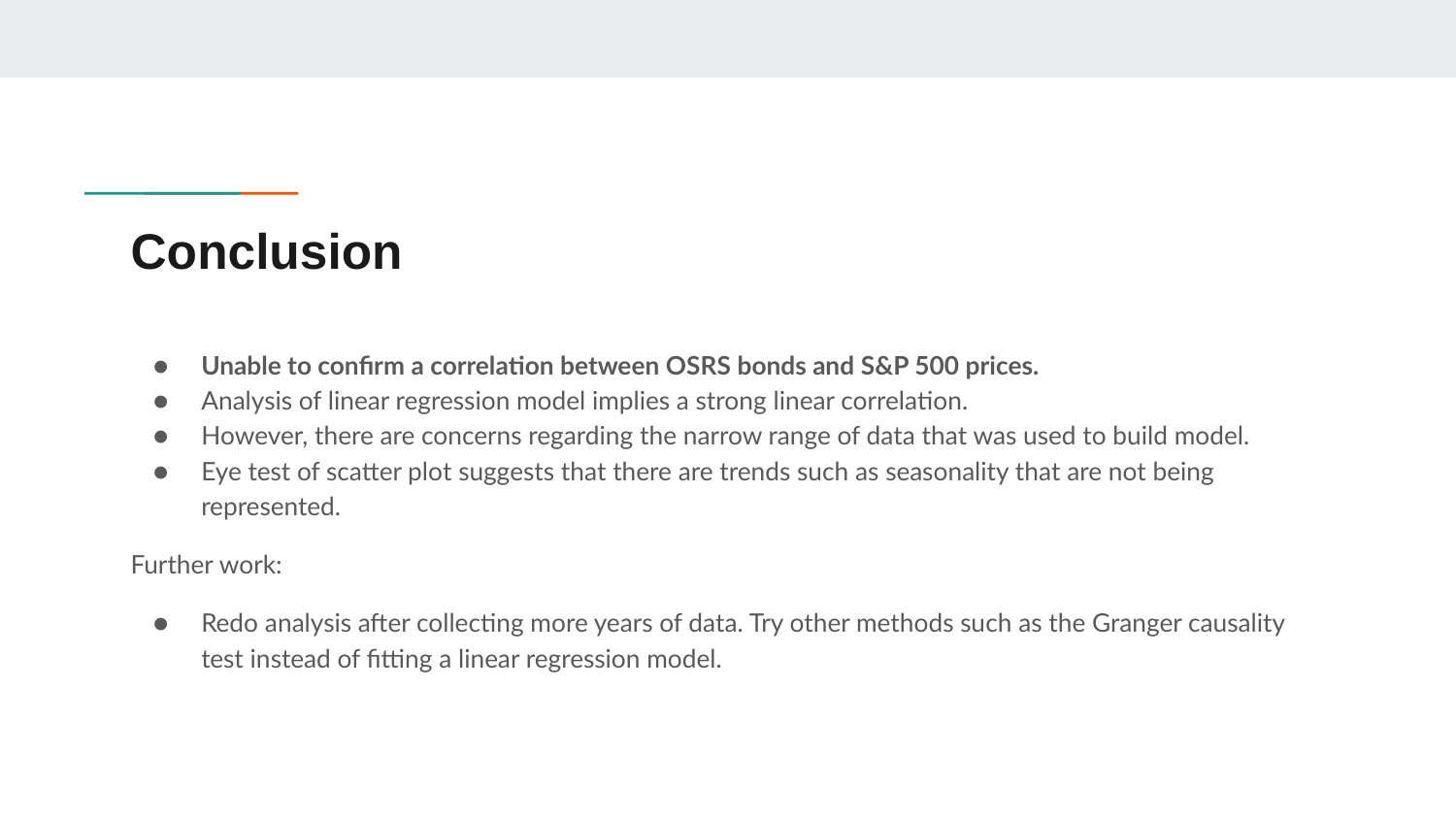

# Conclusion
Unable to confirm a correlation between OSRS bonds and S&P 500 prices.
Analysis of linear regression model implies a strong linear correlation.
However, there are concerns regarding the narrow range of data that was used to build model.
Eye test of scatter plot suggests that there are trends such as seasonality that are not being represented.
Further work:
Redo analysis after collecting more years of data. Try other methods such as the Granger causality test instead of fitting a linear regression model.